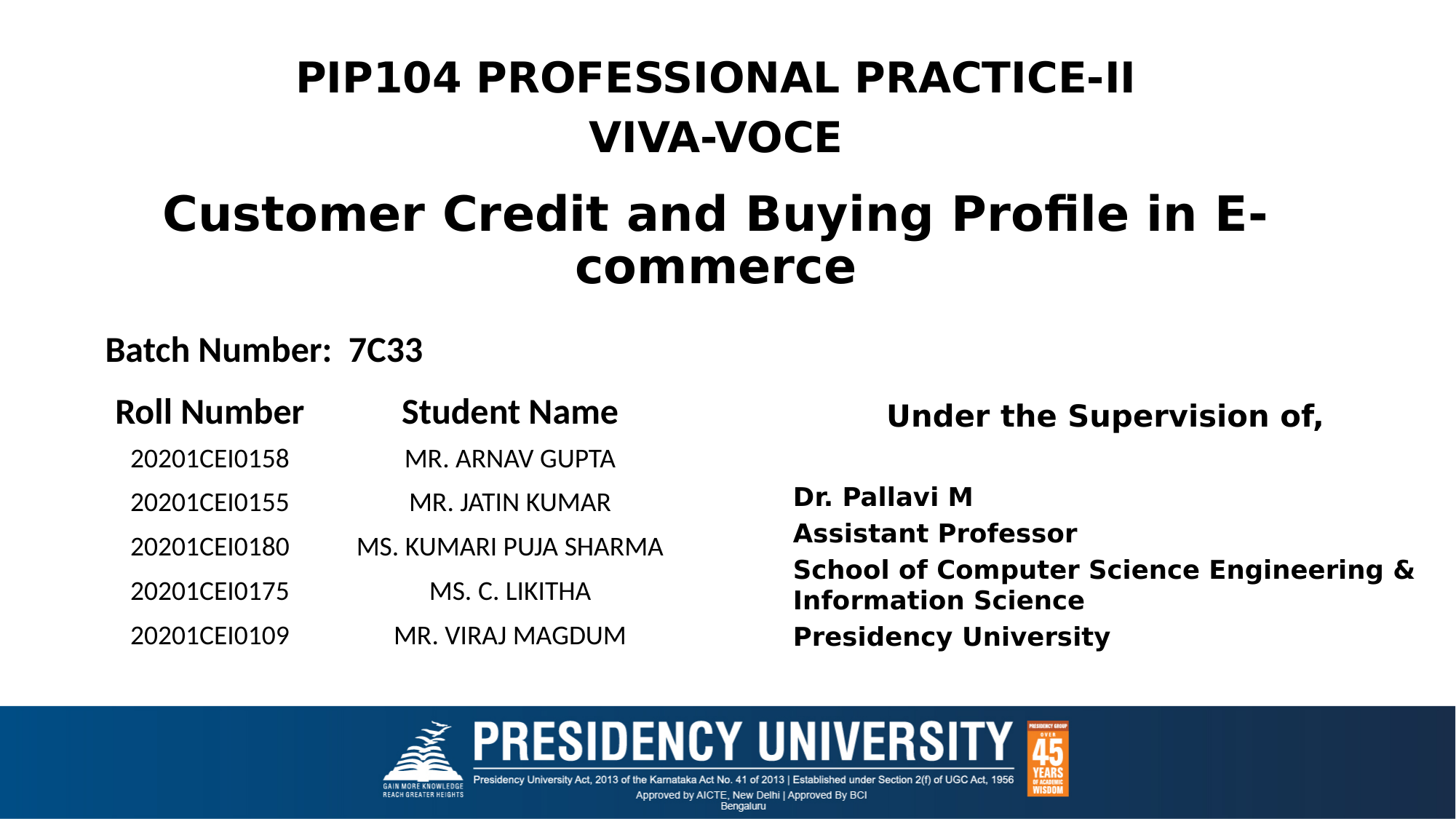

PIP104 PROFESSIONAL PRACTICE-II
VIVA-VOCE
# Customer Credit and Buying Profile in E-commerce
Batch Number:  7C33

Under the Supervision of,

Dr. Pallavi M
Assistant Professor
School of Computer Science Engineering & Information Science
Presidency University

| Roll Number | Student Name |
| --- | --- |
| 20201CEI0158 | MR. ARNAV GUPTA |
| 20201CEI0155 | MR. JATIN KUMAR |
| 20201CEI0180 | MS. KUMARI PUJA SHARMA |
| 20201CEI0175 | MS. C. LIKITHA |
| 20201CEI0109 | MR. VIRAJ MAGDUM |